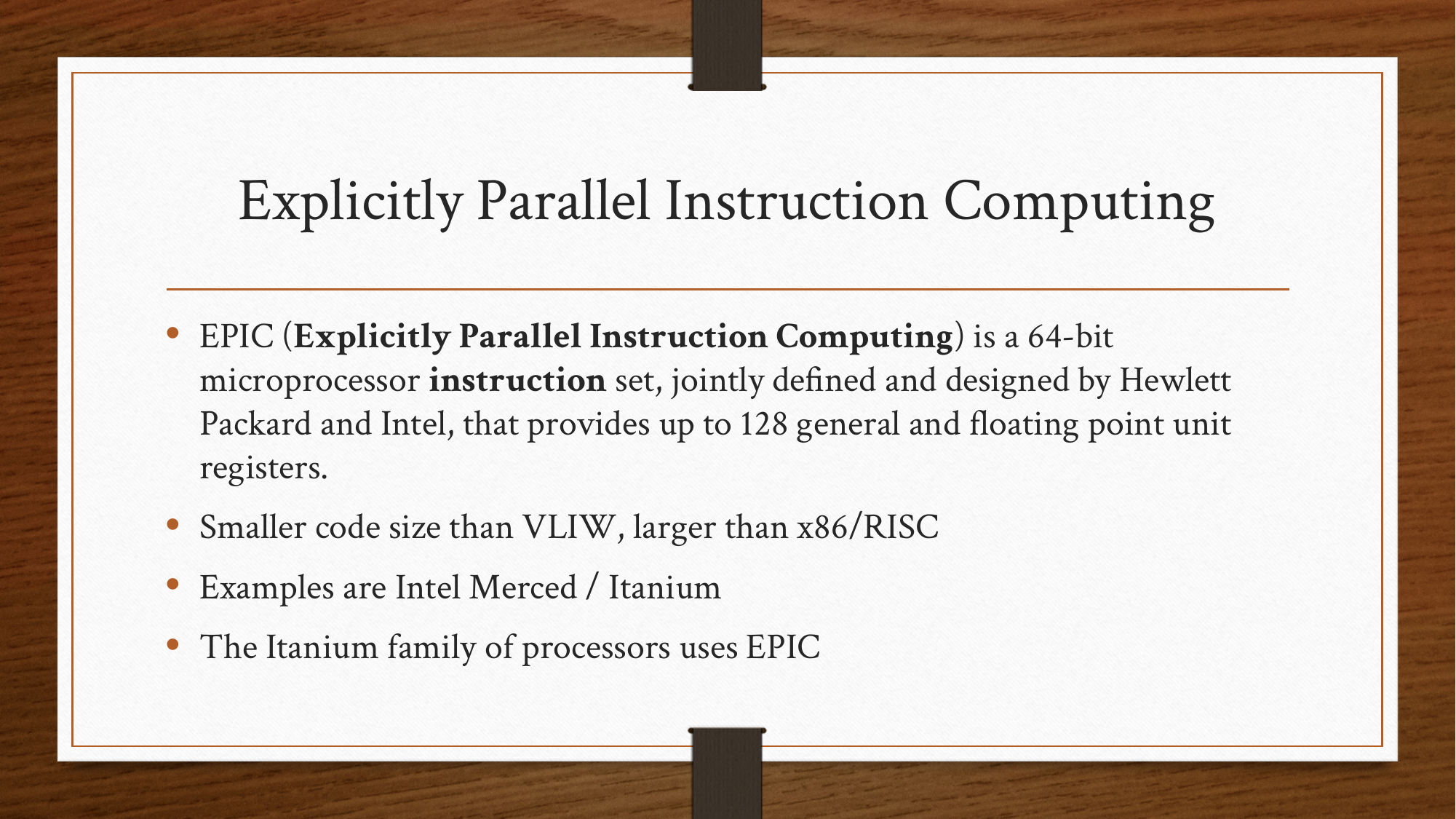

# Explicitly Parallel Instruction Computing
EPIC (Explicitly Parallel Instruction Computing) is a 64-bit microprocessor instruction set, jointly defined and designed by Hewlett Packard and Intel, that provides up to 128 general and floating point unit registers.
Smaller code size than VLIW, larger than x86/RISC
Examples are Intel Merced / Itanium
The Itanium family of processors uses EPIC